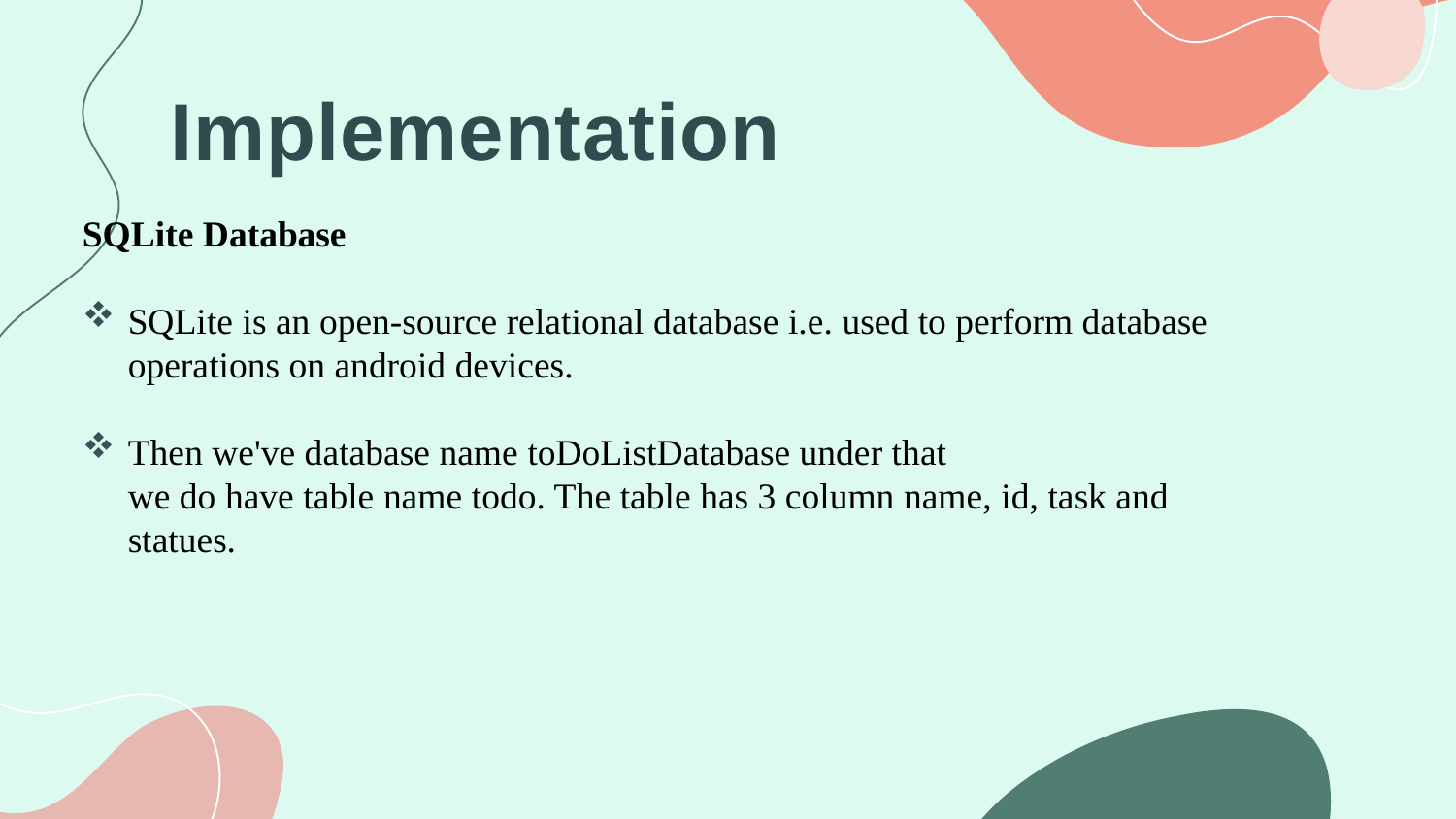

# Implementation
SQLite Database

SQLite is an open-source relational database i.e. used to perform database operations on android devices.

Then we've database name toDoListDatabase under that we do have table name todo. The table has 3 column name, id, task and statues.